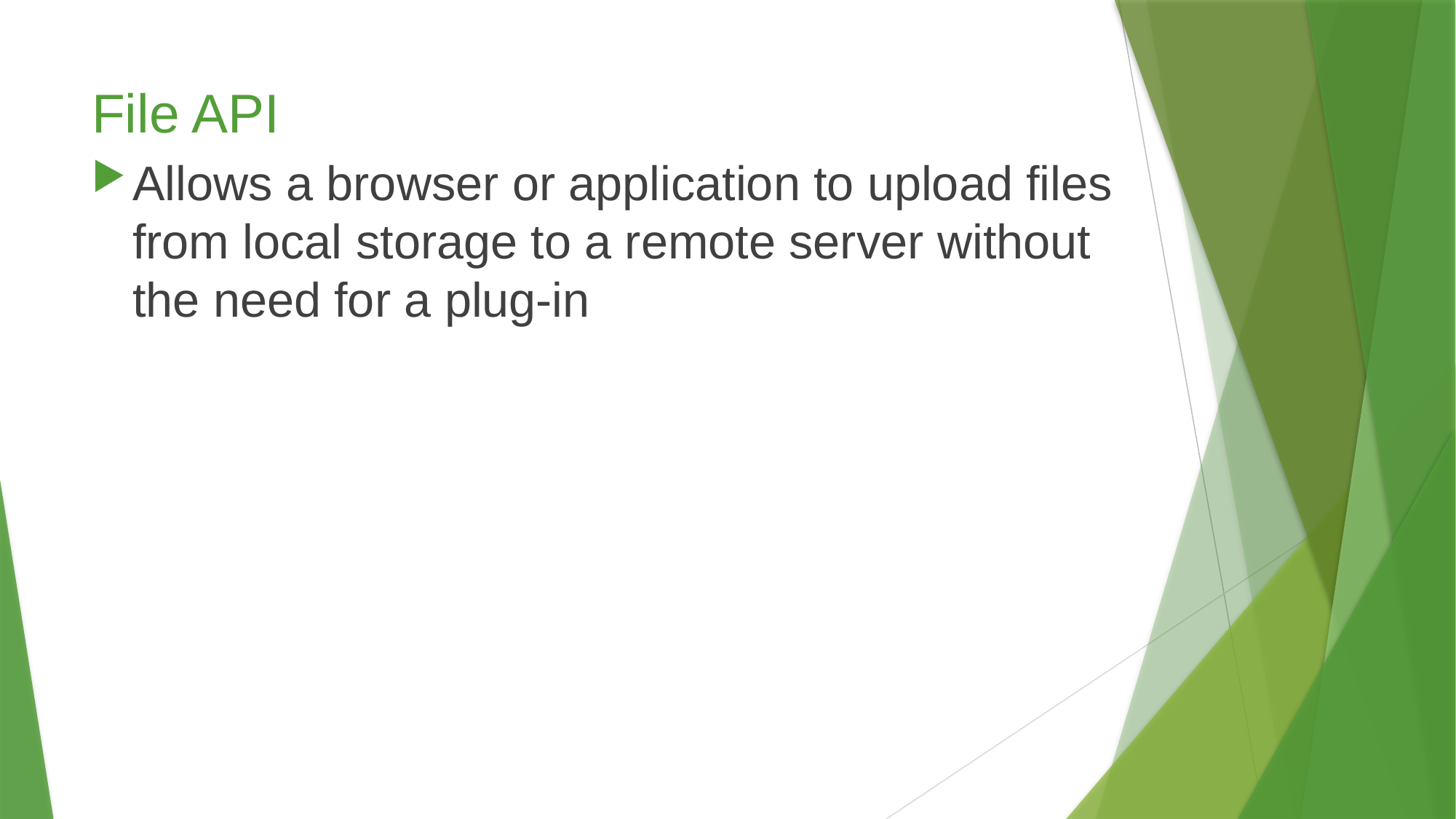

# File API
Allows a browser or application to upload files from local storage to a remote server without the need for a plug-in